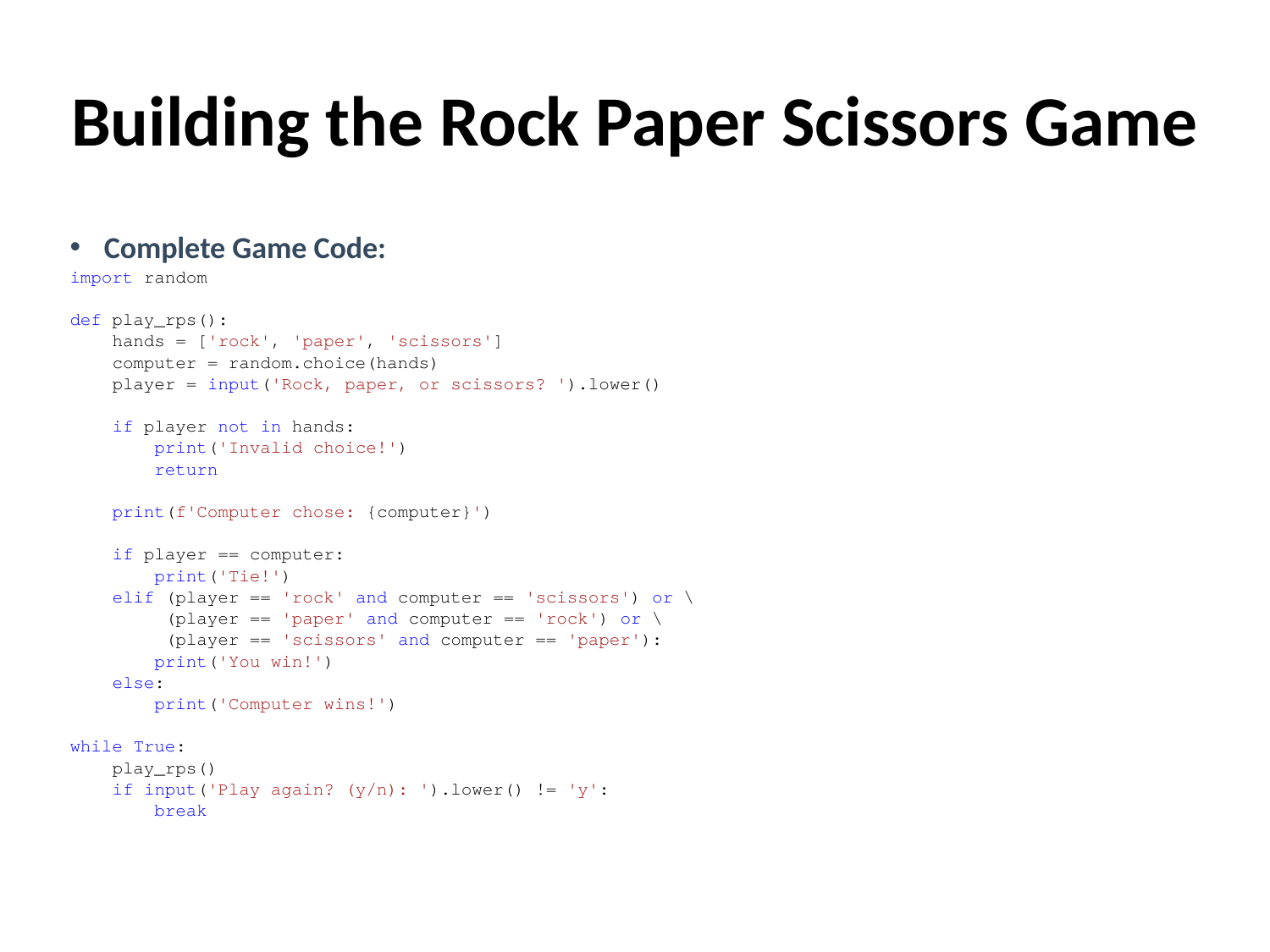

# Building the Rock Paper Scissors Game
Complete Game Code:
import random

def play_rps():
    hands = ['rock', 'paper', 'scissors']
    computer = random.choice(hands)
    player = input('Rock, paper, or scissors? ').lower()

    if player not in hands:
        print('Invalid choice!')
        return

    print(f'Computer chose: {computer}')

    if player == computer:
        print('Tie!')
    elif (player == 'rock' and computer == 'scissors') or \
         (player == 'paper' and computer == 'rock') or \
         (player == 'scissors' and computer == 'paper'):
        print('You win!')
    else:
        print('Computer wins!')

while True:
    play_rps()
    if input('Play again? (y/n): ').lower() != 'y':
        break